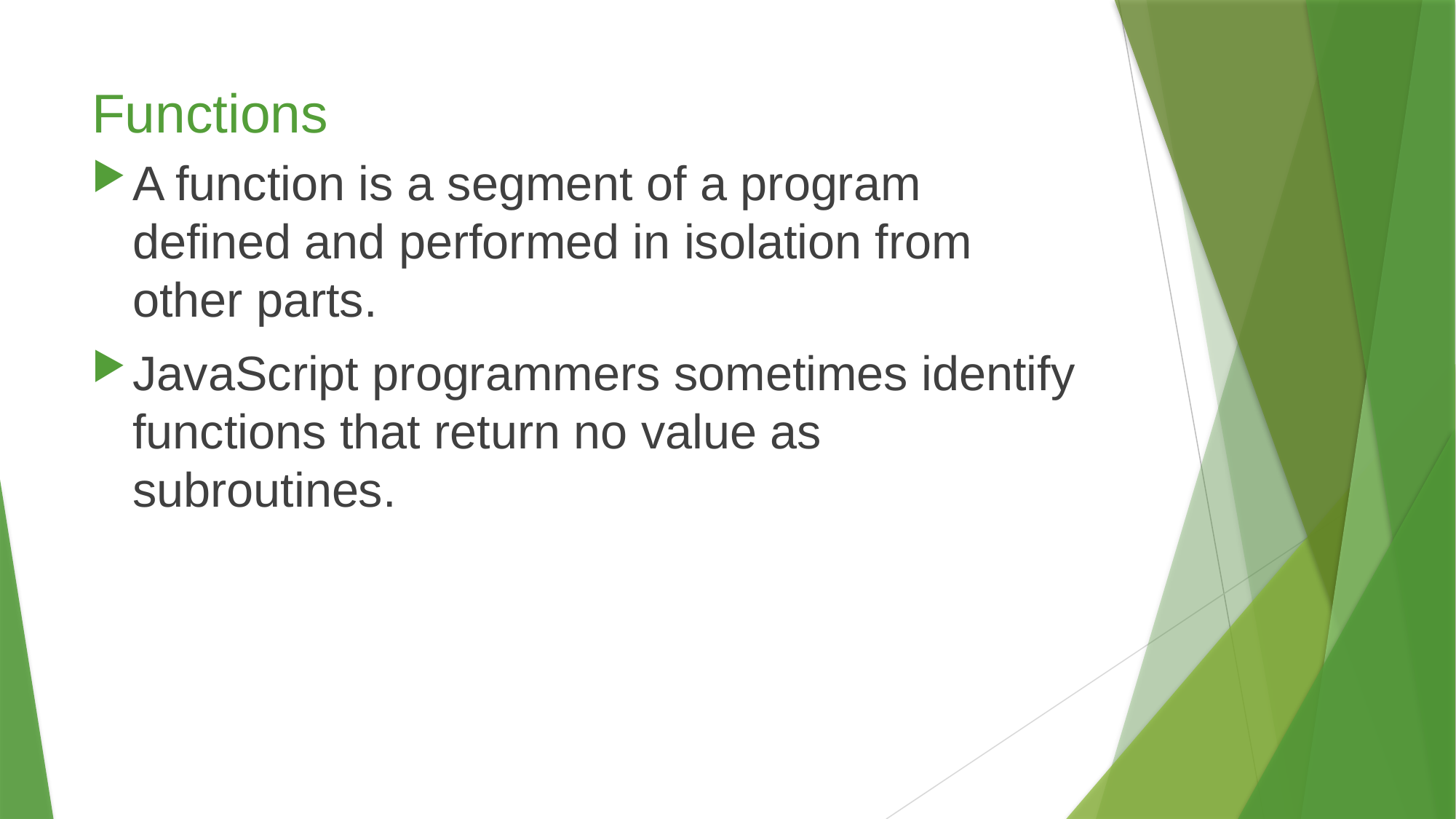

# Functions
A function is a segment of a program defined and performed in isolation from other parts.
JavaScript programmers sometimes identify functions that return no value as subroutines.